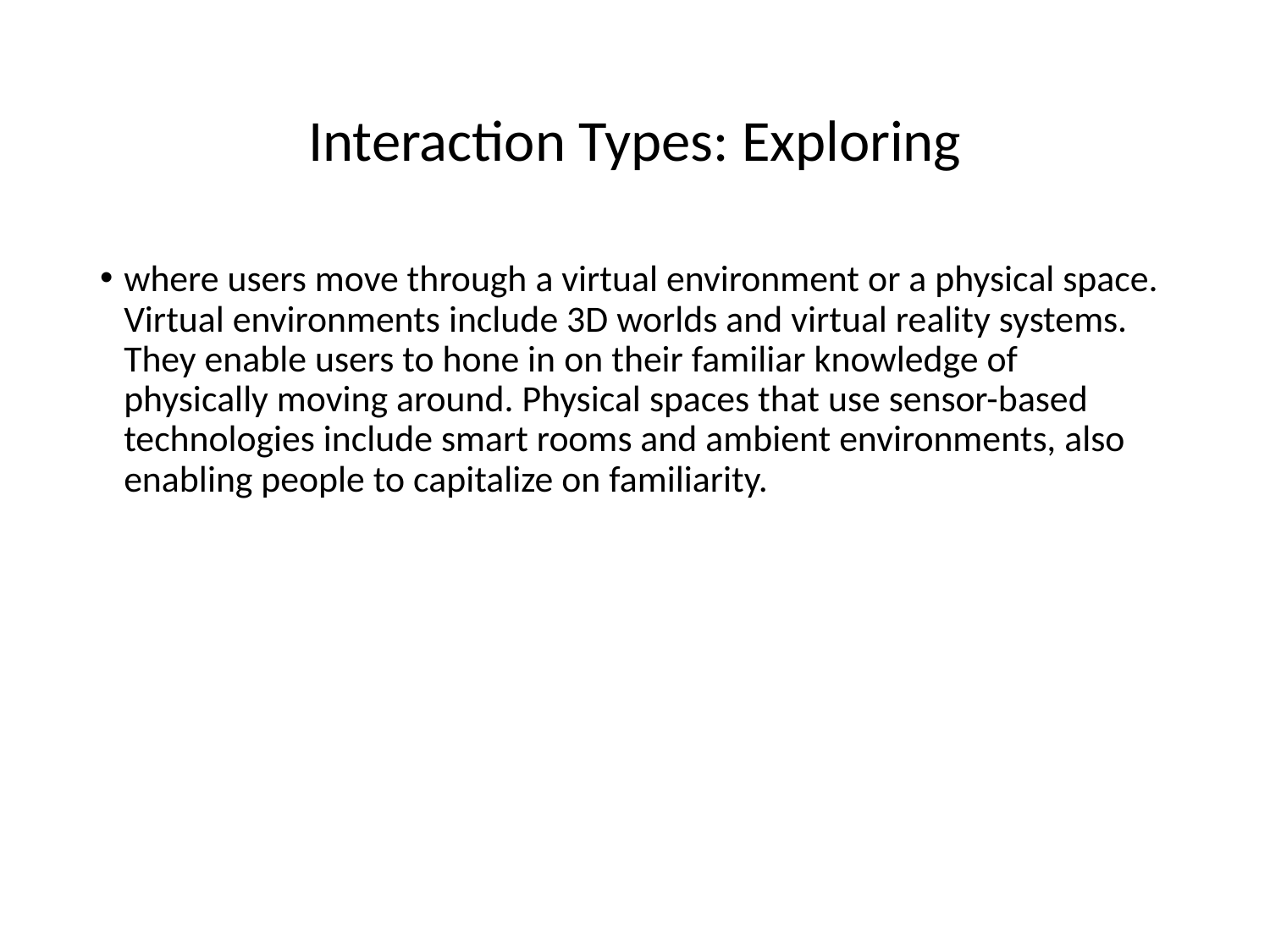

# Interaction Types: Exploring
where users move through a virtual environment or a physical space. Virtual environments include 3D worlds and virtual reality systems. They enable users to hone in on their familiar knowledge of physically moving around. Physical spaces that use sensor-based technologies include smart rooms and ambient environments, also enabling people to capitalize on familiarity.